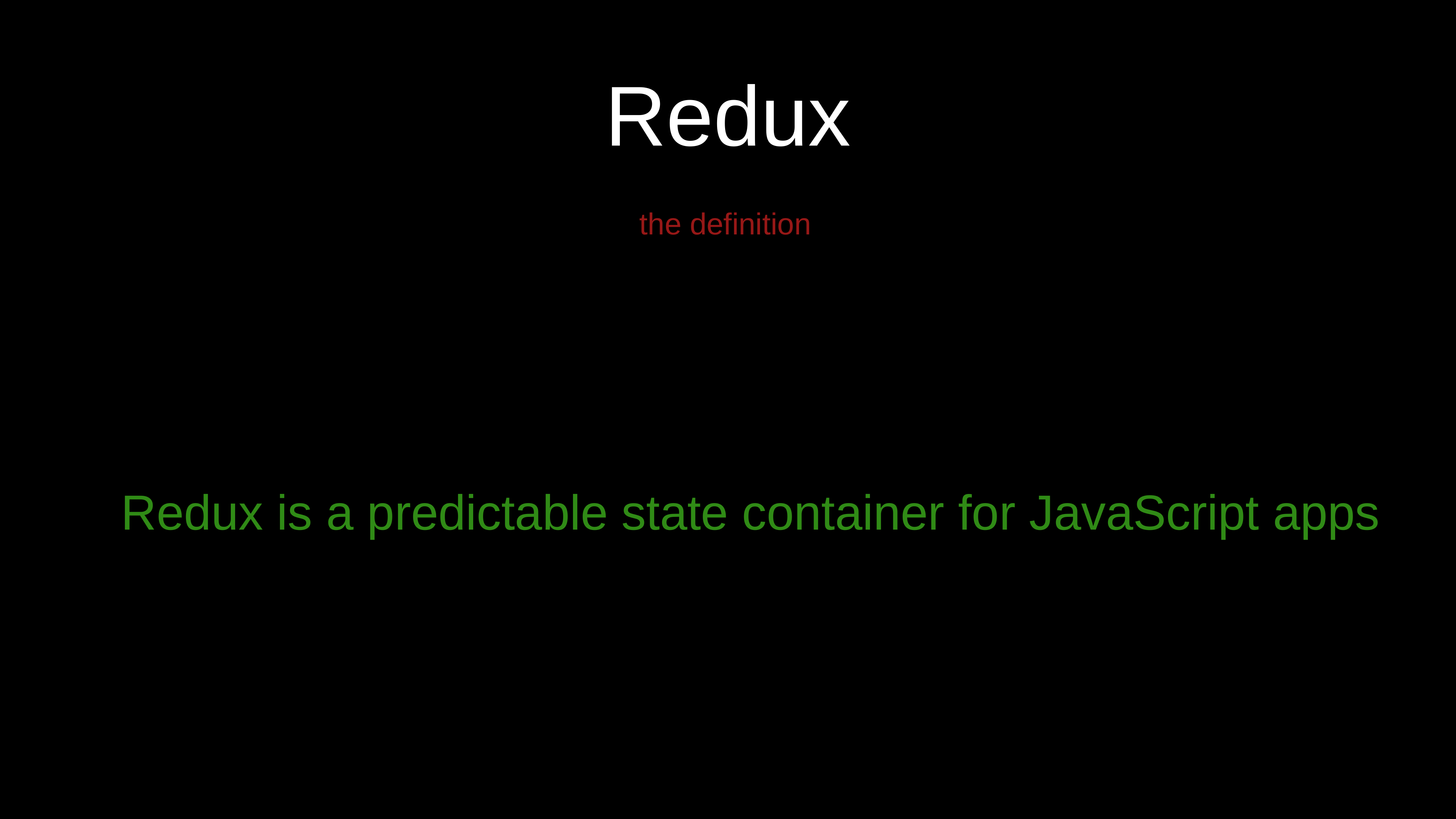

# Redux
the definition
Redux is a predictable state container for JavaScript apps